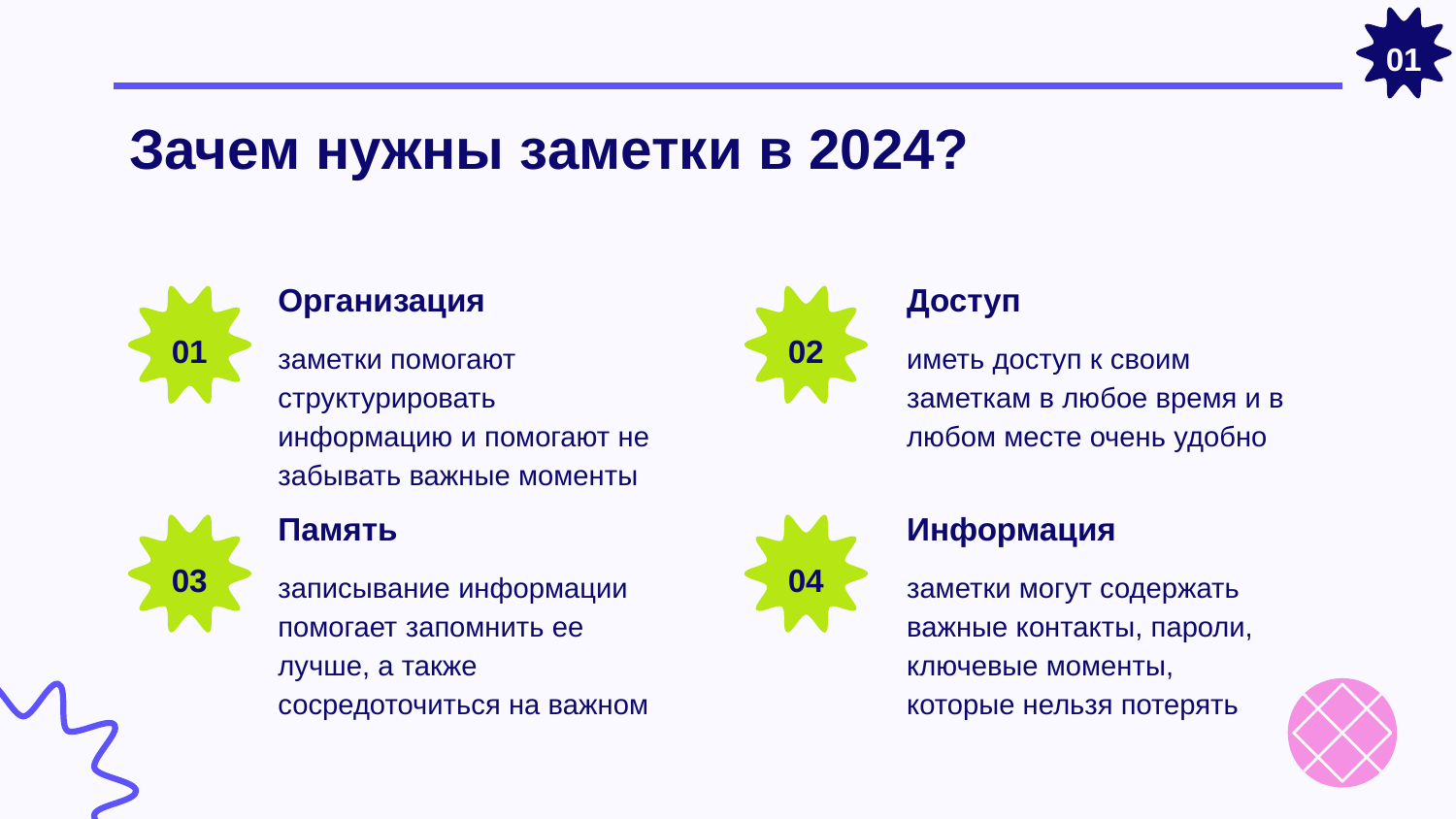

01
# Зачем нужны заметки в 2024?
Организация
Доступ
01
02
заметки помогают структурировать информацию и помогают не забывать важные моменты
иметь доступ к своим заметкам в любое время и в любом месте очень удобно
Память
Информация
03
04
записывание информации помогает запомнить ее лучше, а также сосредоточиться на важном
заметки могут содержать важные контакты, пароли, ключевые моменты, которые нельзя потерять